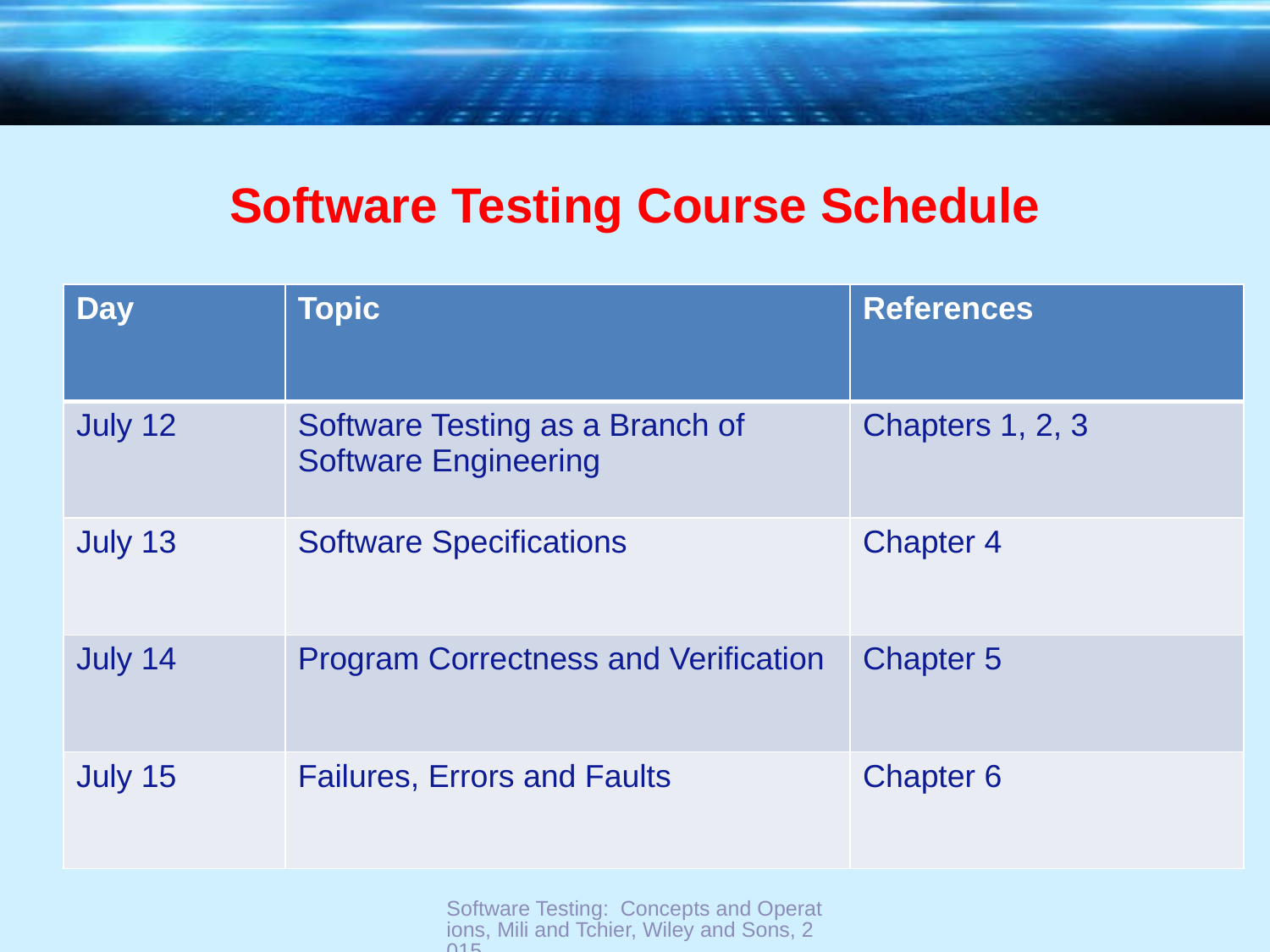

# Software Testing Course Schedule
| Day | Topic | References |
| --- | --- | --- |
| July 12 | Software Testing as a Branch of Software Engineering | Chapters 1, 2, 3 |
| July 13 | Software Specifications | Chapter 4 |
| July 14 | Program Correctness and Verification | Chapter 5 |
| July 15 | Failures, Errors and Faults | Chapter 6 |
Software Testing:  Concepts and Operations, Mili and Tchier, Wiley and Sons, 2015